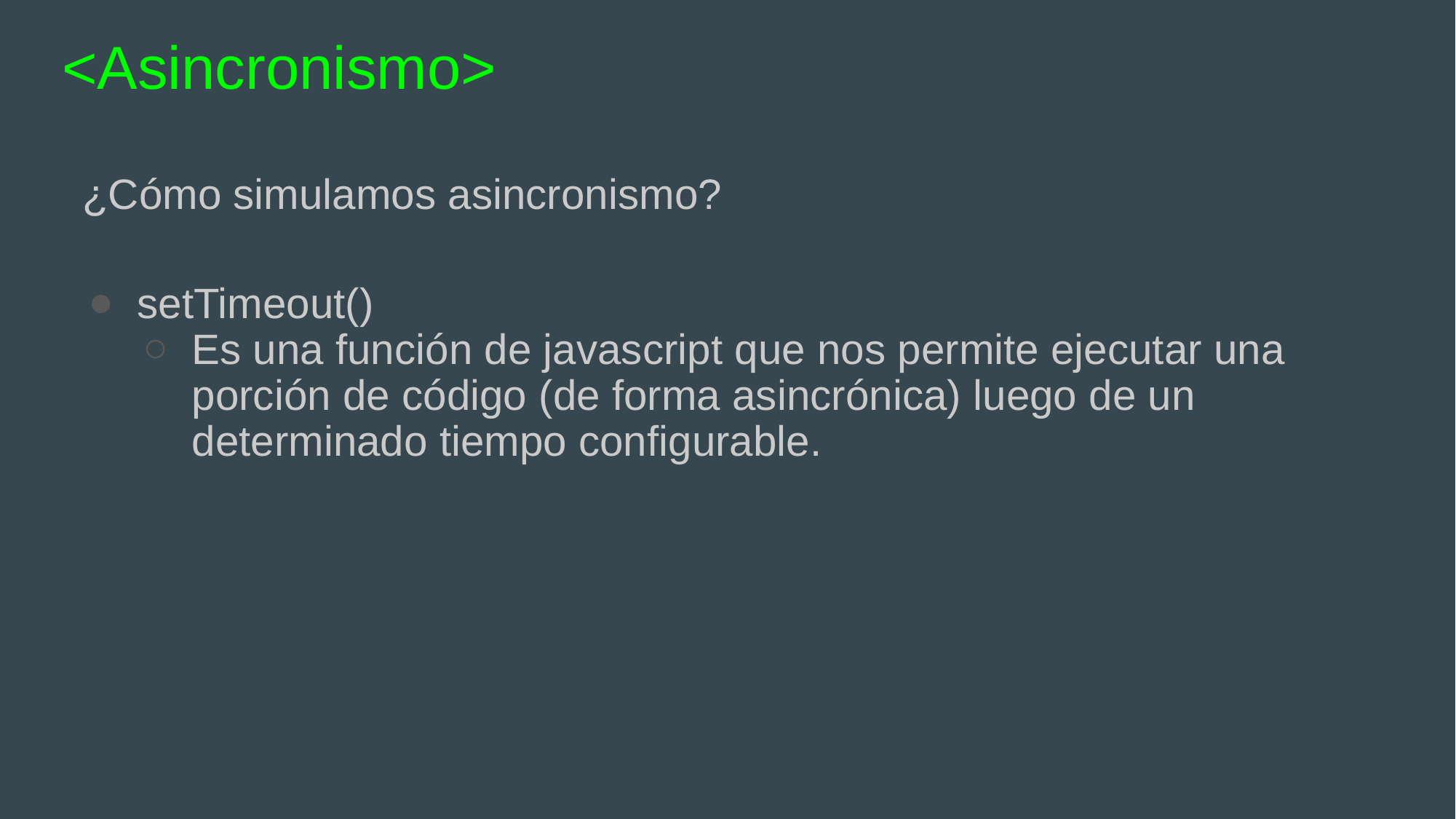

# <Asincronismo>
¿Cómo simulamos asincronismo?

setTimeout()
Es una función de javascript que nos permite ejecutar una porción de código (de forma asincrónica) luego de un determinado tiempo configurable.